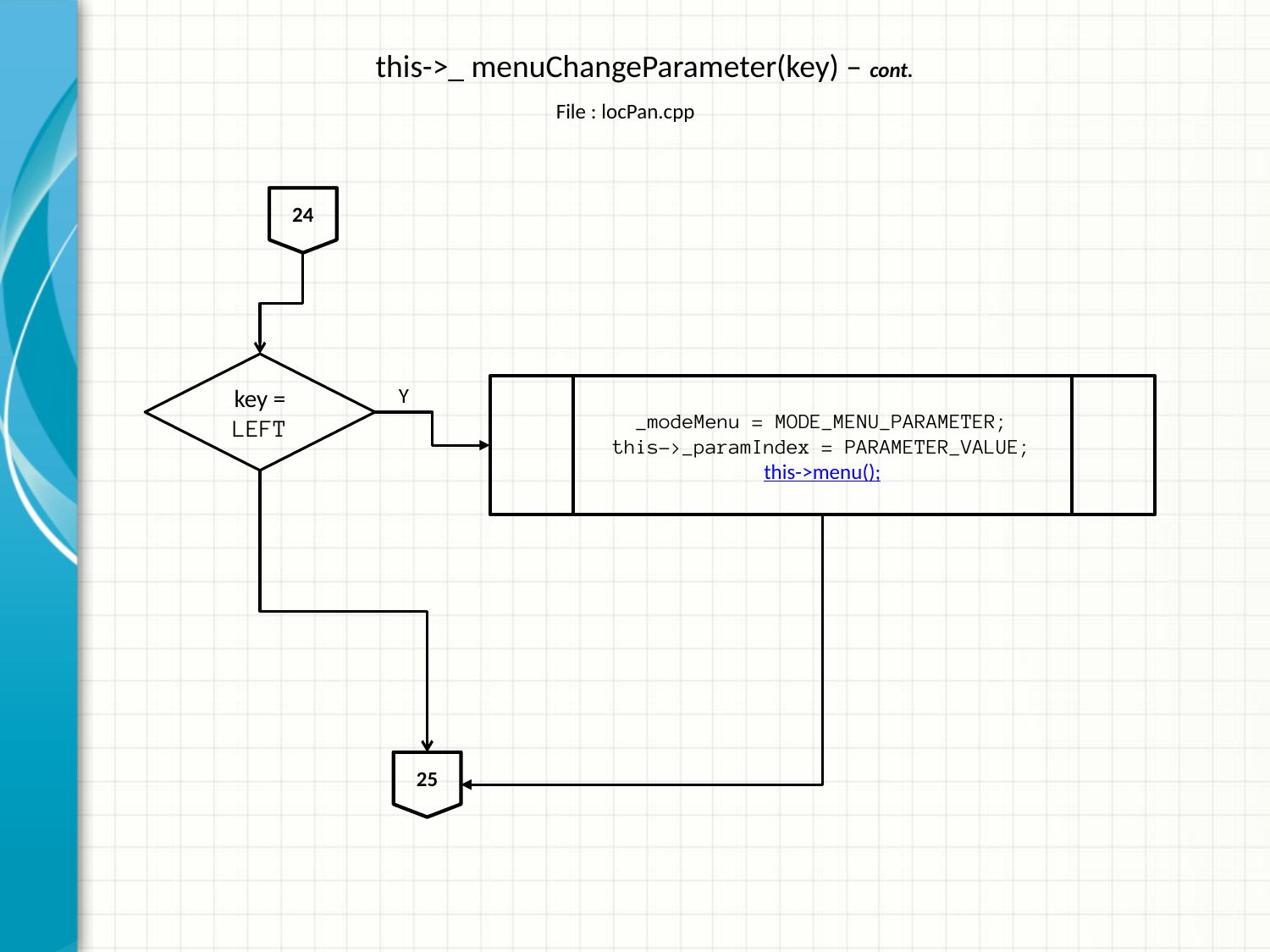

# this->_ menuChangeParameter(key) – cont.
File : locPan.cpp
24
key = LEFT
_modeMenu = MODE_MENU_PARAMETER;
this->_paramIndex = PARAMETER_VALUE;
this->menu();
Y
25